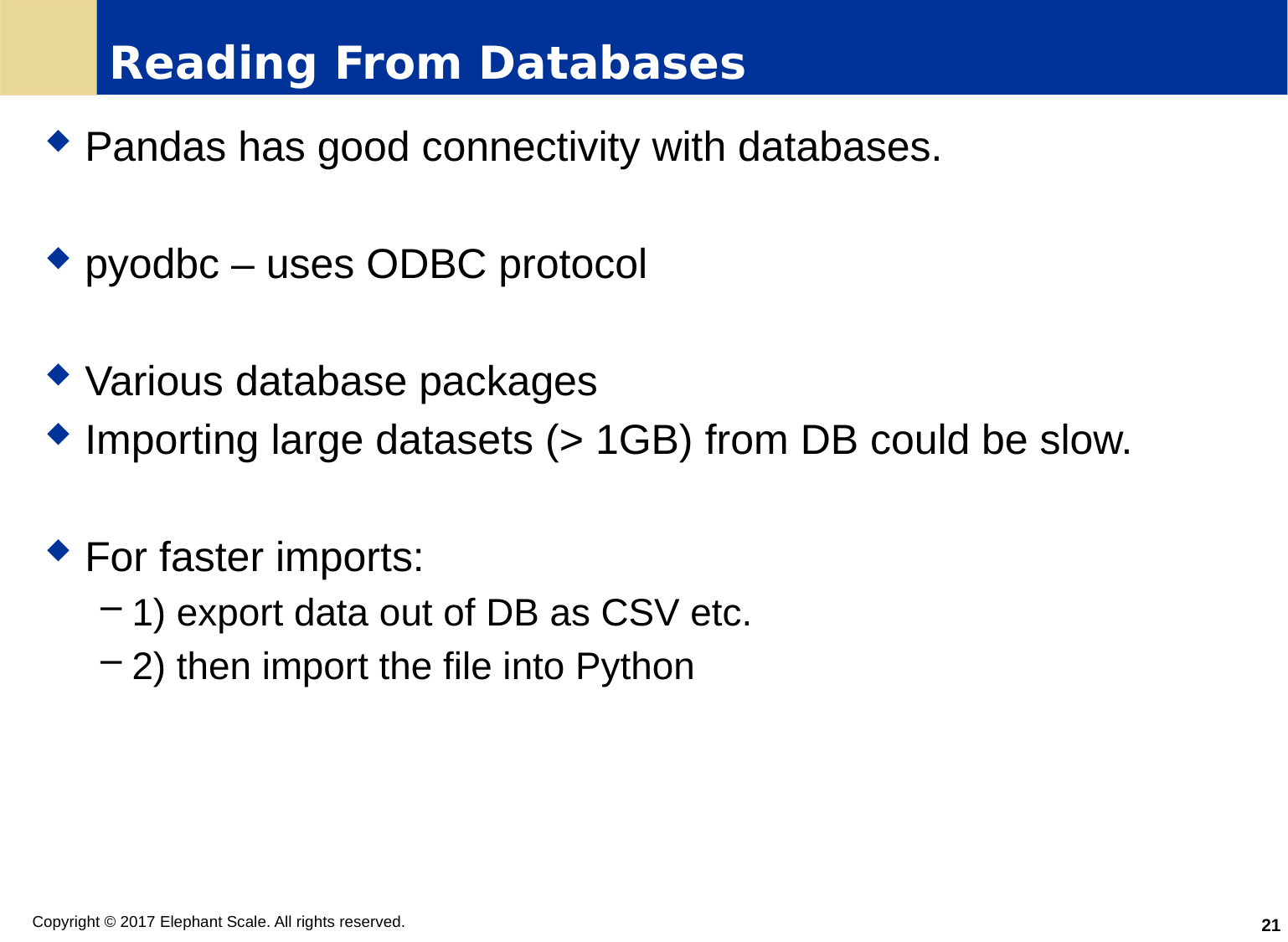

# Reading From Databases
Pandas has good connectivity with databases.

pyodbc – uses ODBC protocol

Various database packages
Importing large datasets (> 1GB) from DB could be slow.

For faster imports:
1) export data out of DB as CSV etc.
2) then import the file into Python

21
Copyright © 2017 Elephant Scale. All rights reserved.